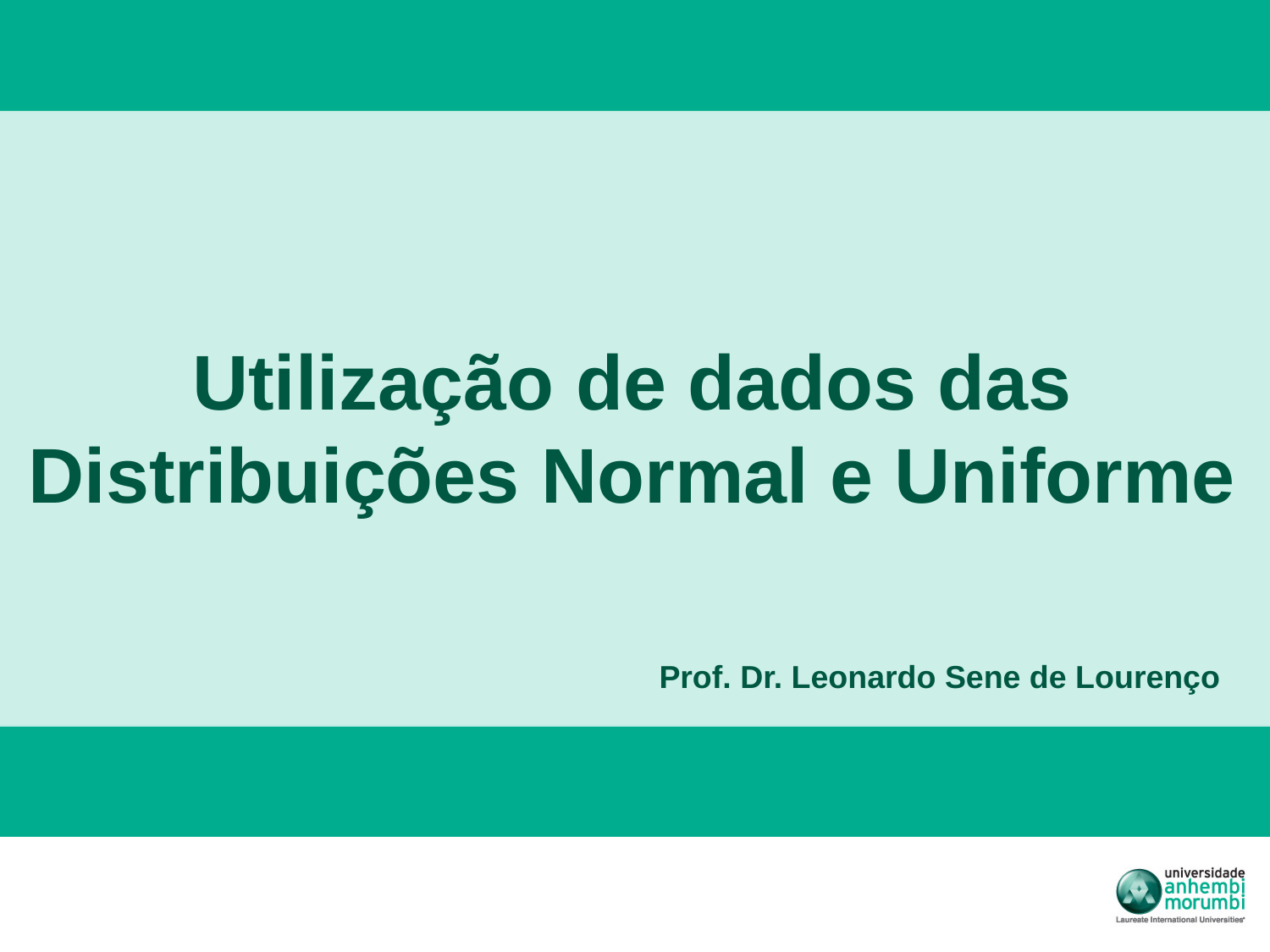

# Utilização de dados das Distribuições Normal e Uniforme
Prof. Dr. Leonardo Sene de Lourenço